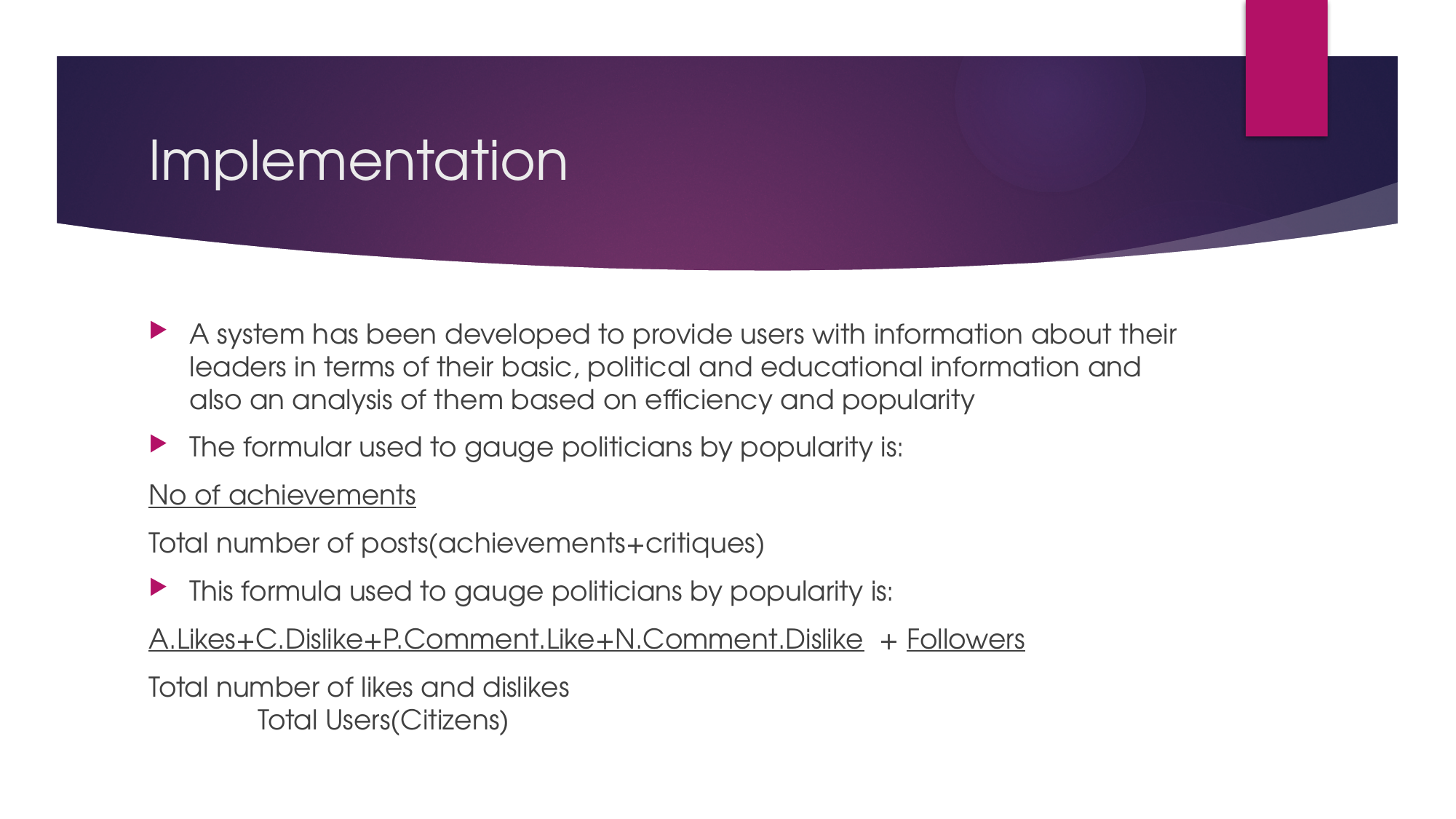

# Implementation
A system has been developed to provide users with information about their leaders in terms of their basic, political and educational information and also an analysis of them based on efficiency and popularity
The formular used to gauge politicians by popularity is:
No of achievements
Total number of posts(achievements+critiques)
This formula used to gauge politicians by popularity is:
A.Likes+C.Dislike+P.Comment.Like+N.Comment.Dislike  + Followers
Total number of likes and dislikes							Total Users(Citizens)